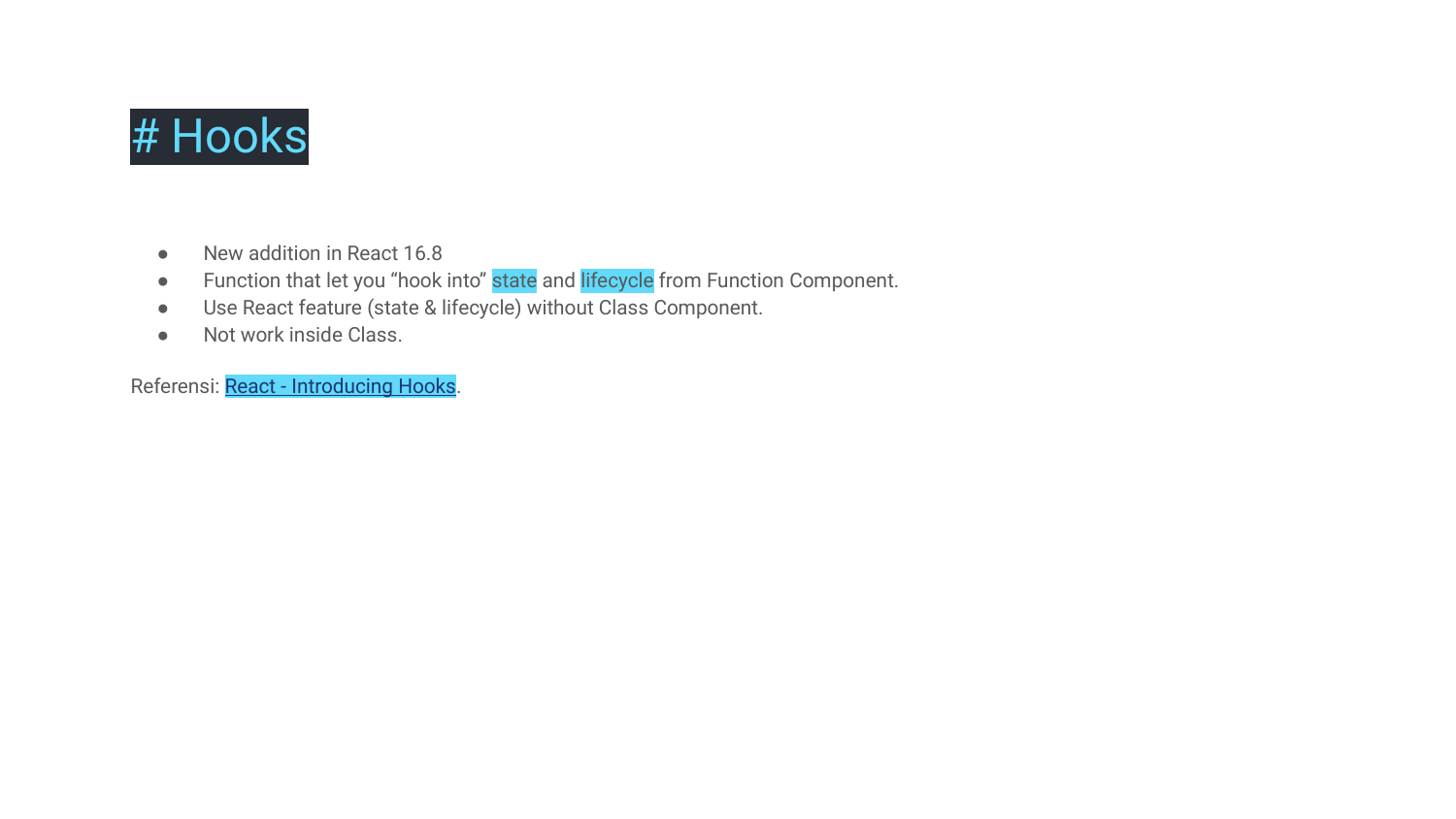

# Hooks
New addition in React 16.8
Function that let you “hook into” state and lifecycle from Function Component.
Use React feature (state & lifecycle) without Class Component.
Not work inside Class.
Referensi: React - Introducing Hooks.